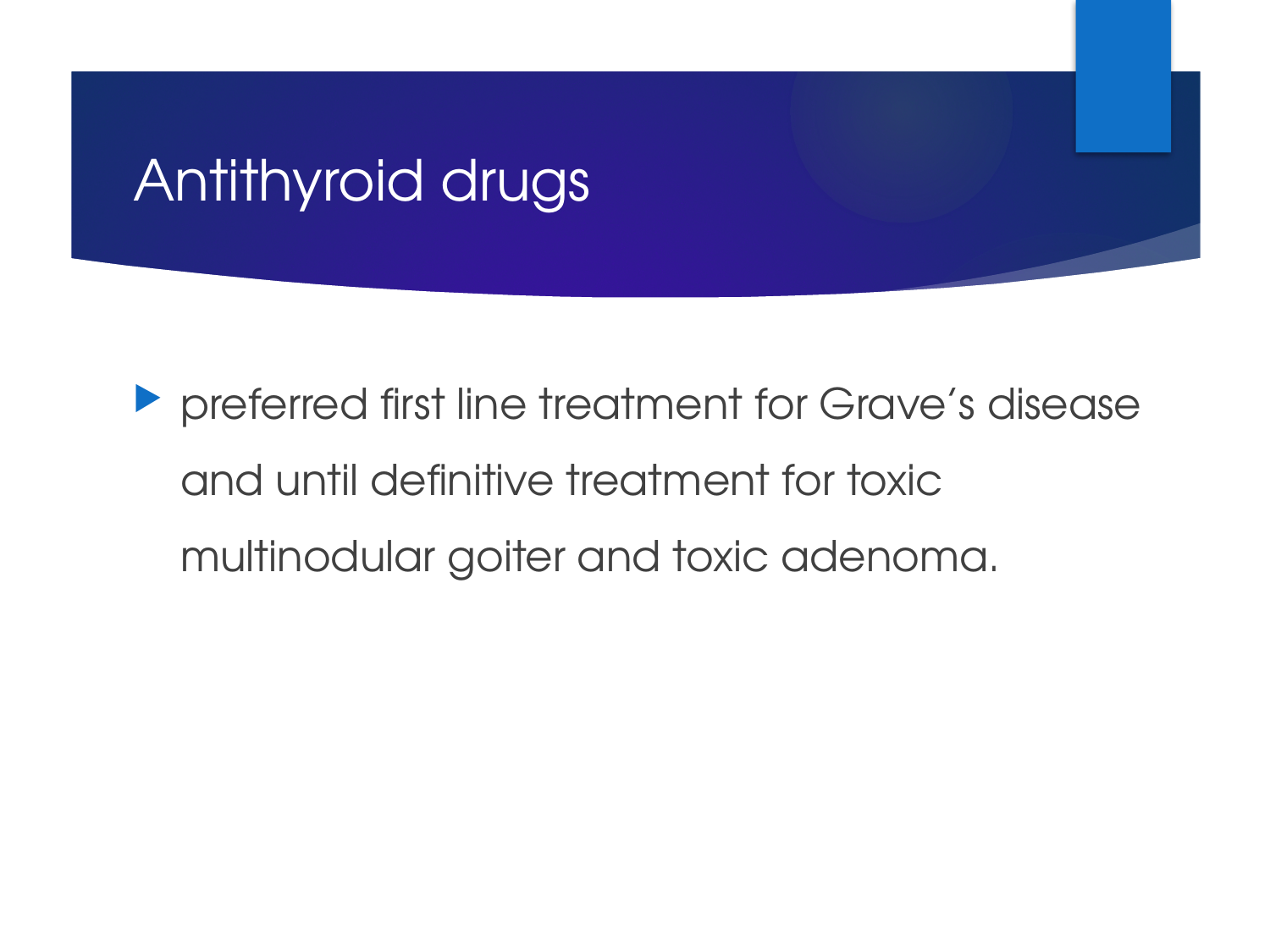

# Antithyroid drugs
preferred first line treatment for Grave’s disease and until definitive treatment for toxic multinodular goiter and toxic adenoma.